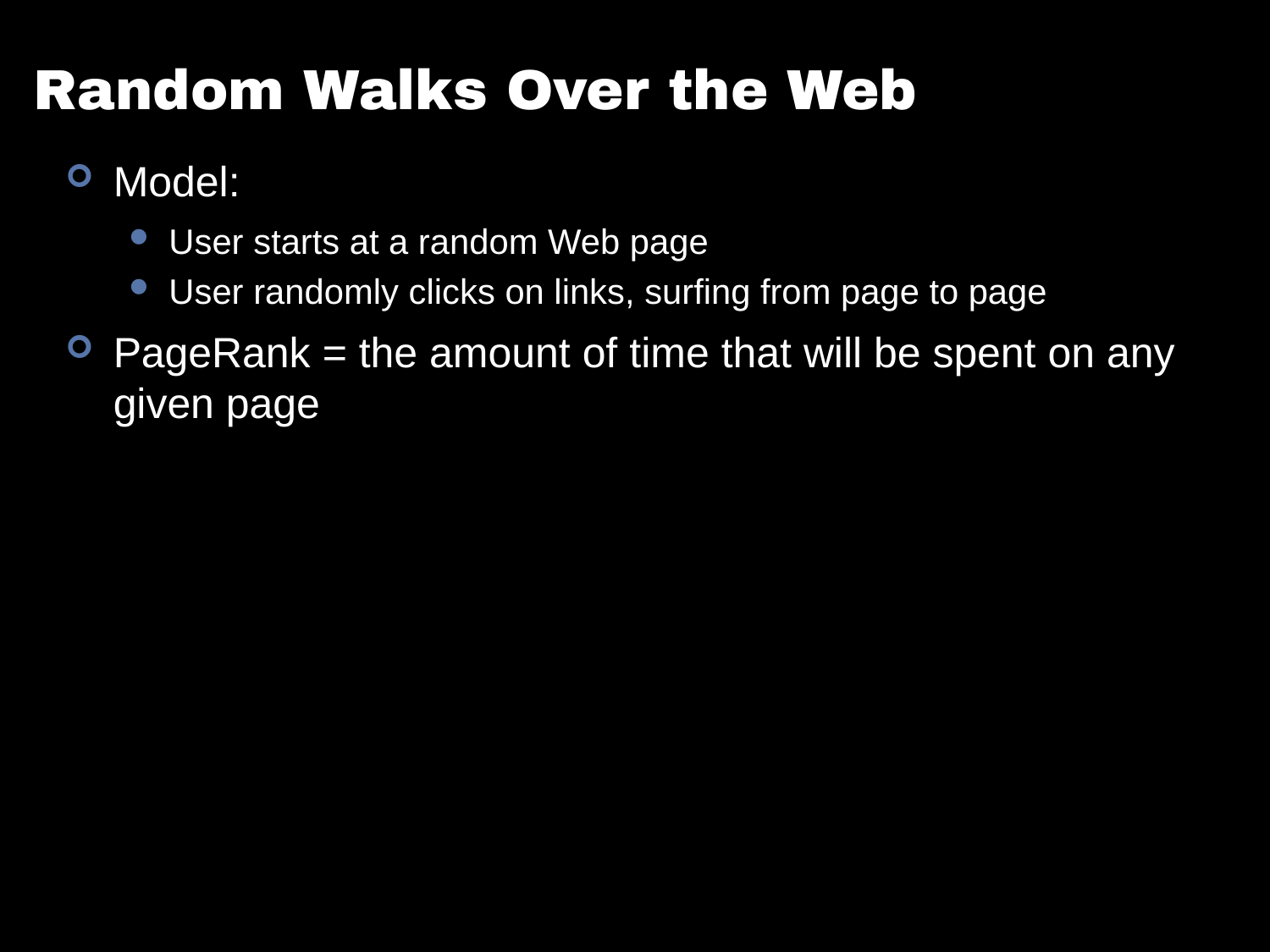

# Random Walks Over the Web
Model:
User starts at a random Web page
User randomly clicks on links, surfing from page to page
PageRank = the amount of time that will be spent on any given page